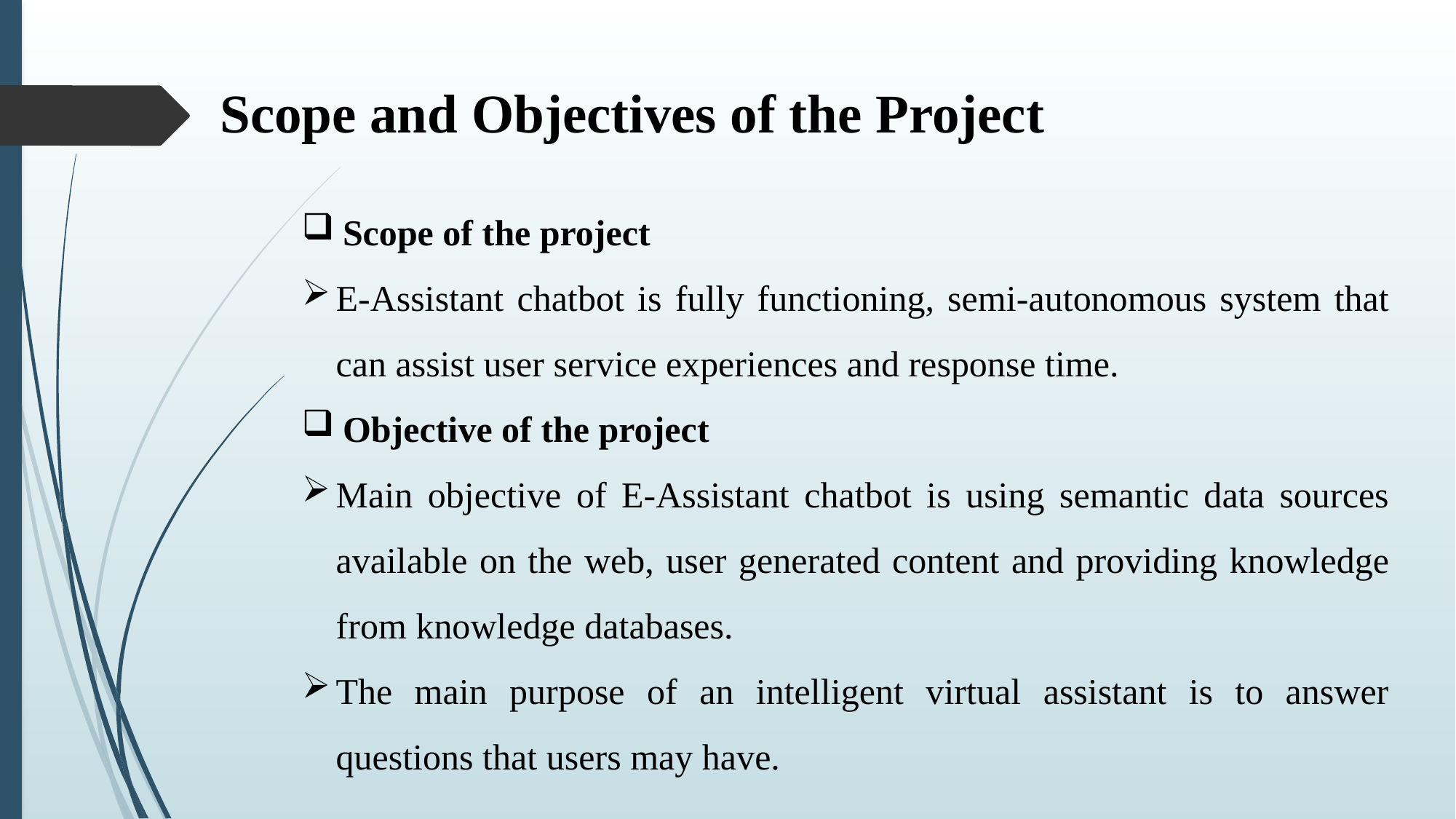

Scope and Objectives of the Project
Scope of the project
E-Assistant chatbot is fully functioning, semi-autonomous system that can assist user service experiences and response time.
Objective of the project
Main objective of E-Assistant chatbot is using semantic data sources available on the web, user generated content and providing knowledge from knowledge databases.
The main purpose of an intelligent virtual assistant is to answer questions that users may have.